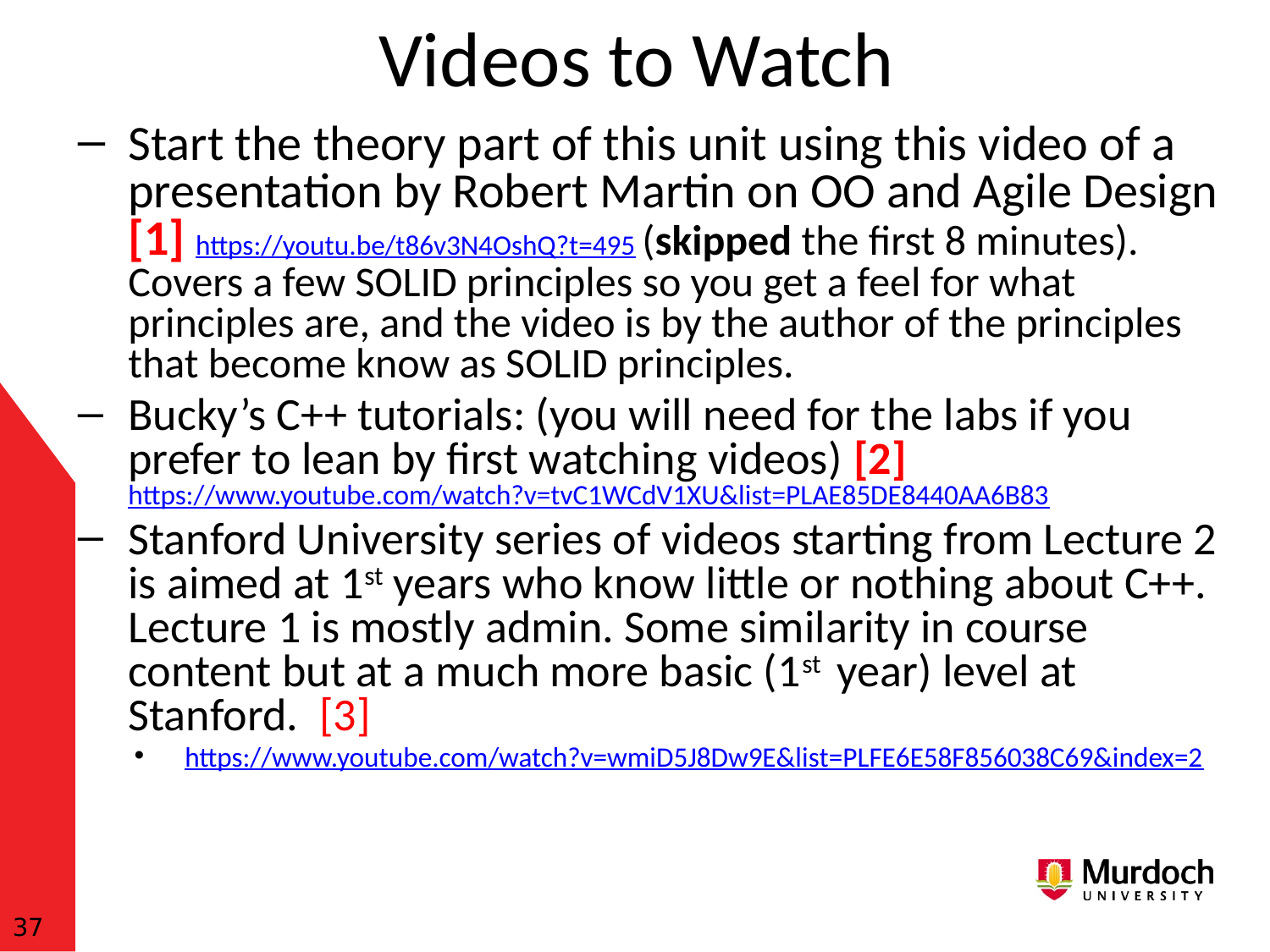

# Videos to Watch
Start the theory part of this unit using this video of a presentation by Robert Martin on OO and Agile Design [1] https://youtu.be/t86v3N4OshQ?t=495 (skipped the first 8 minutes). Covers a few SOLID principles so you get a feel for what principles are, and the video is by the author of the principles that become know as SOLID principles.
Bucky’s C++ tutorials: (you will need for the labs if you prefer to lean by first watching videos) [2] https://www.youtube.com/watch?v=tvC1WCdV1XU&list=PLAE85DE8440AA6B83
Stanford University series of videos starting from Lecture 2 is aimed at 1st years who know little or nothing about C++. Lecture 1 is mostly admin. Some similarity in course content but at a much more basic (1st  year) level at Stanford.  [3]
https://www.youtube.com/watch?v=wmiD5J8Dw9E&list=PLFE6E58F856038C69&index=2

37